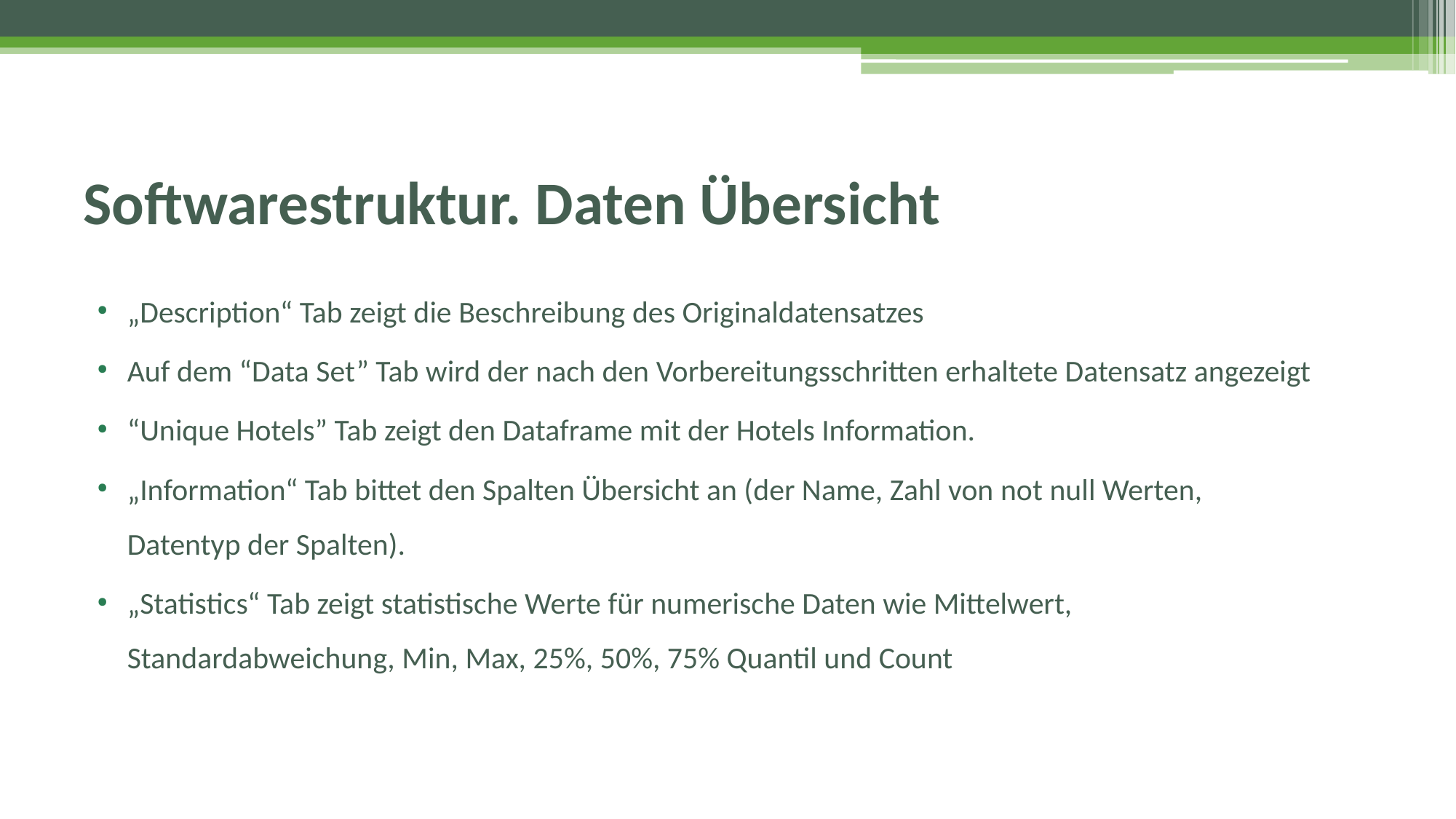

# Softwarestruktur. Daten Übersicht
„Description“ Tab zeigt die Beschreibung des Originaldatensatzes
Auf dem “Data Set” Tab wird der nach den Vorbereitungsschritten erhaltete Datensatz angezeigt
“Unique Hotels” Tab zeigt den Dataframe mit der Hotels Information.
„Information“ Tab bittet den Spalten Übersicht an (der Name, Zahl von not null Werten, Datentyp der Spalten).
„Statistics“ Tab zeigt statistische Werte für numerische Daten wie Mittelwert, Standardabweichung, Min, Max, 25%, 50%, 75% Quantil und Count